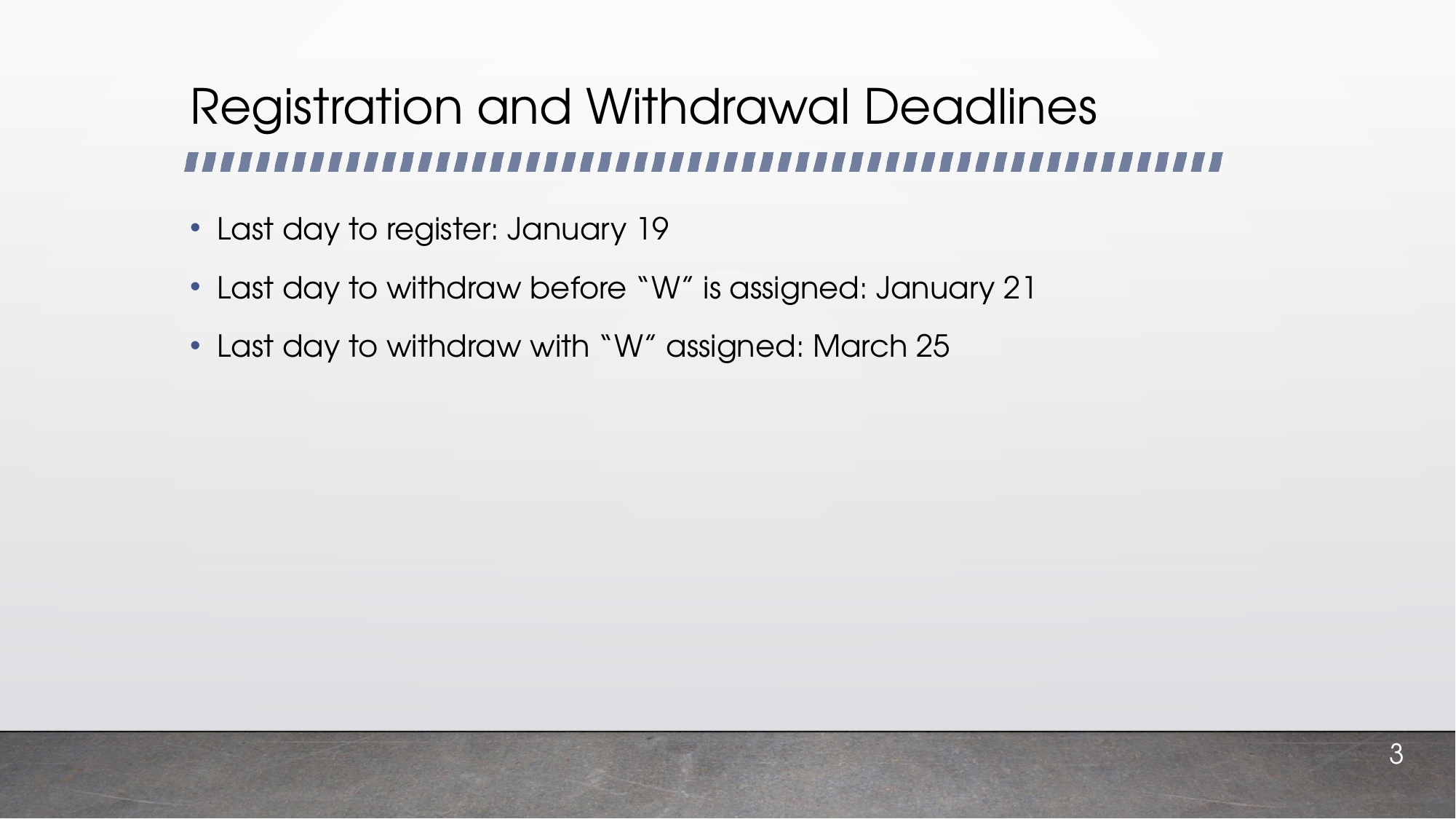

# Registration and Withdrawal Deadlines
Last day to register: January 19
Last day to withdraw before “W” is assigned: January 21
Last day to withdraw with “W” assigned: March 25